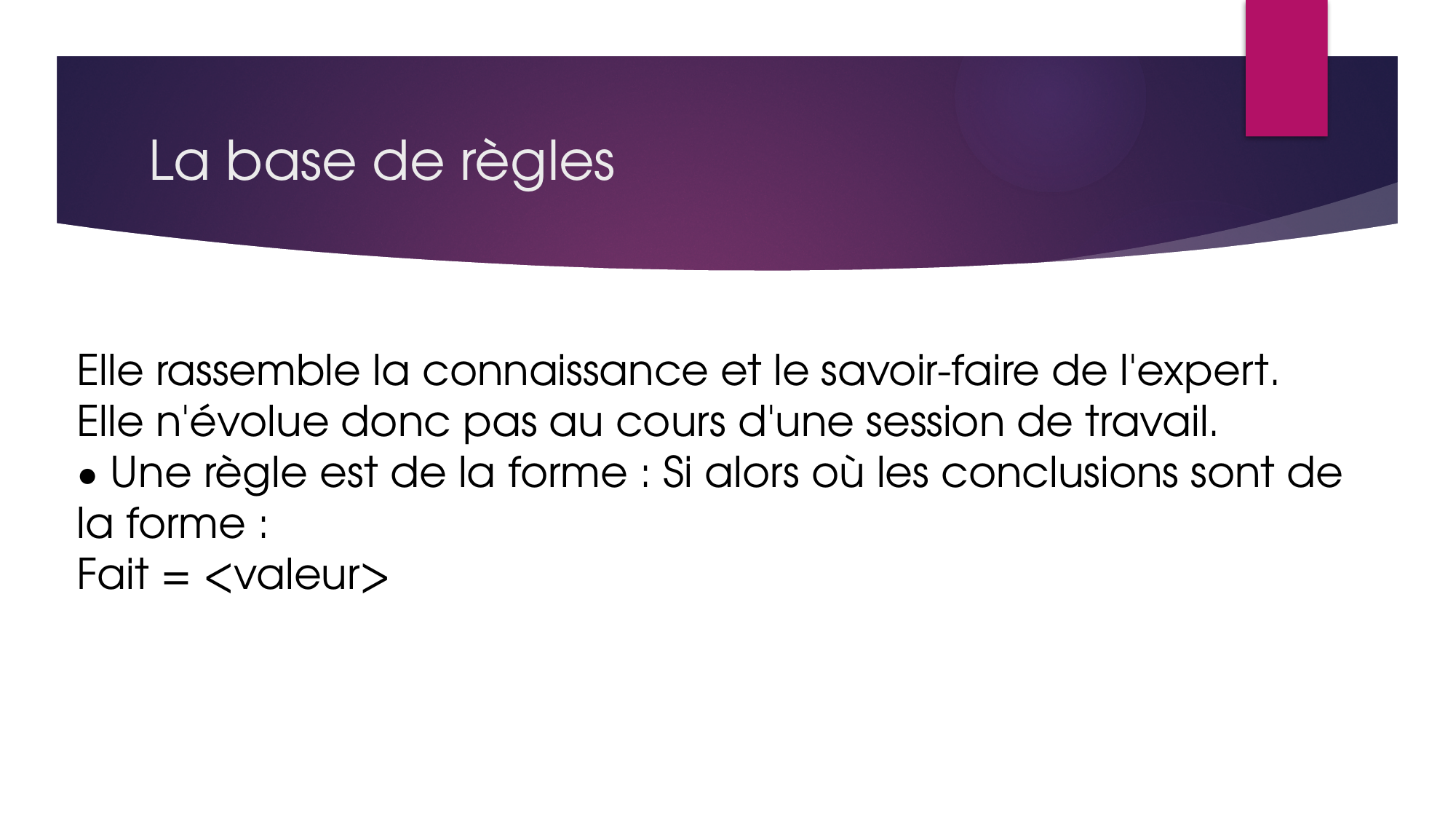

# La base de règles
Elle rassemble la connaissance et le savoir-faire de l'expert. Elle n'évolue donc pas au cours d'une session de travail.
• Une règle est de la forme : Si alors où les conclusions sont de la forme :
Fait = <valeur>